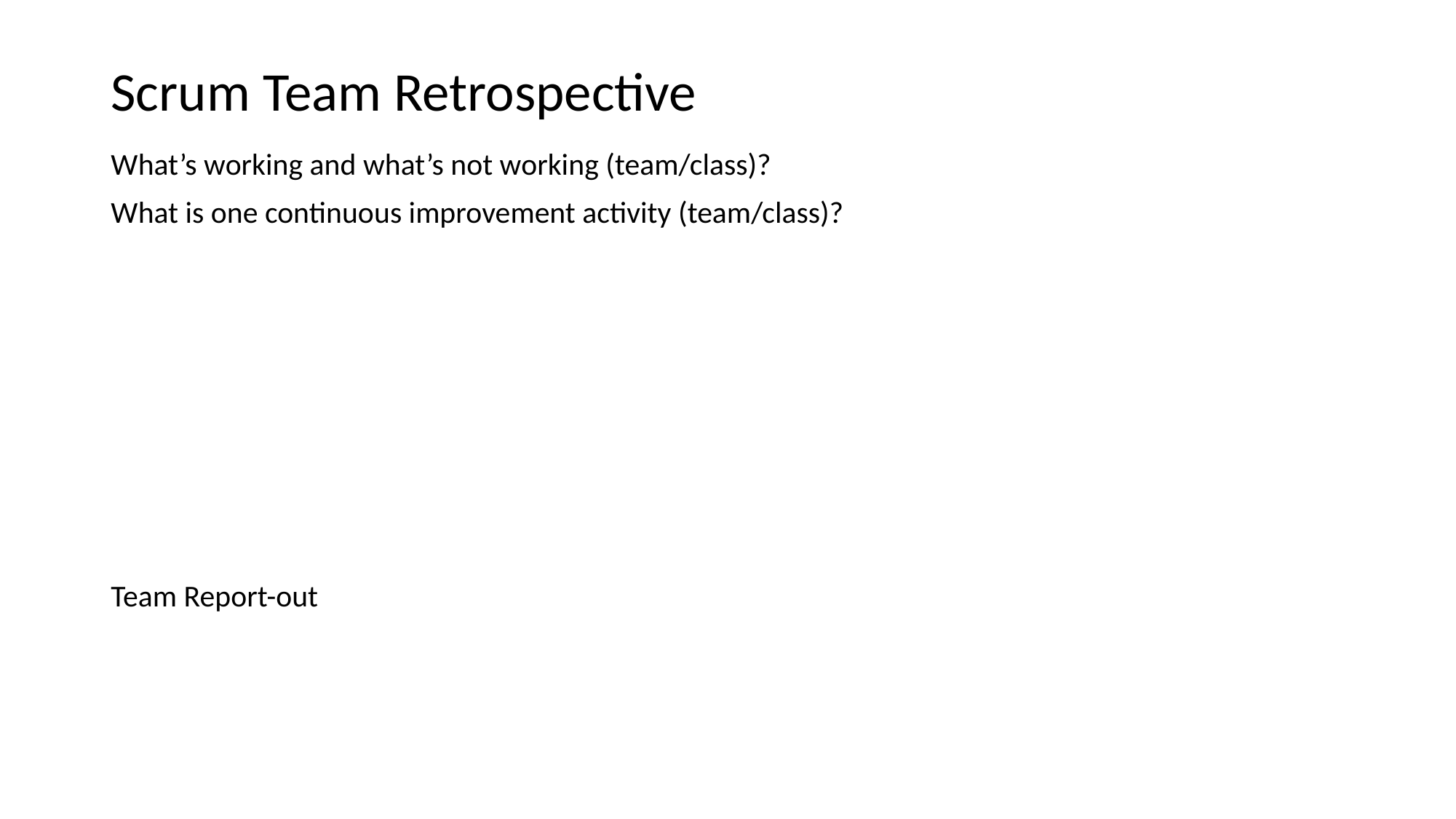

# Scrum Team Retrospective
What’s working and what’s not working (team/class)?
What is one continuous improvement activity (team/class)?

Team Report-out